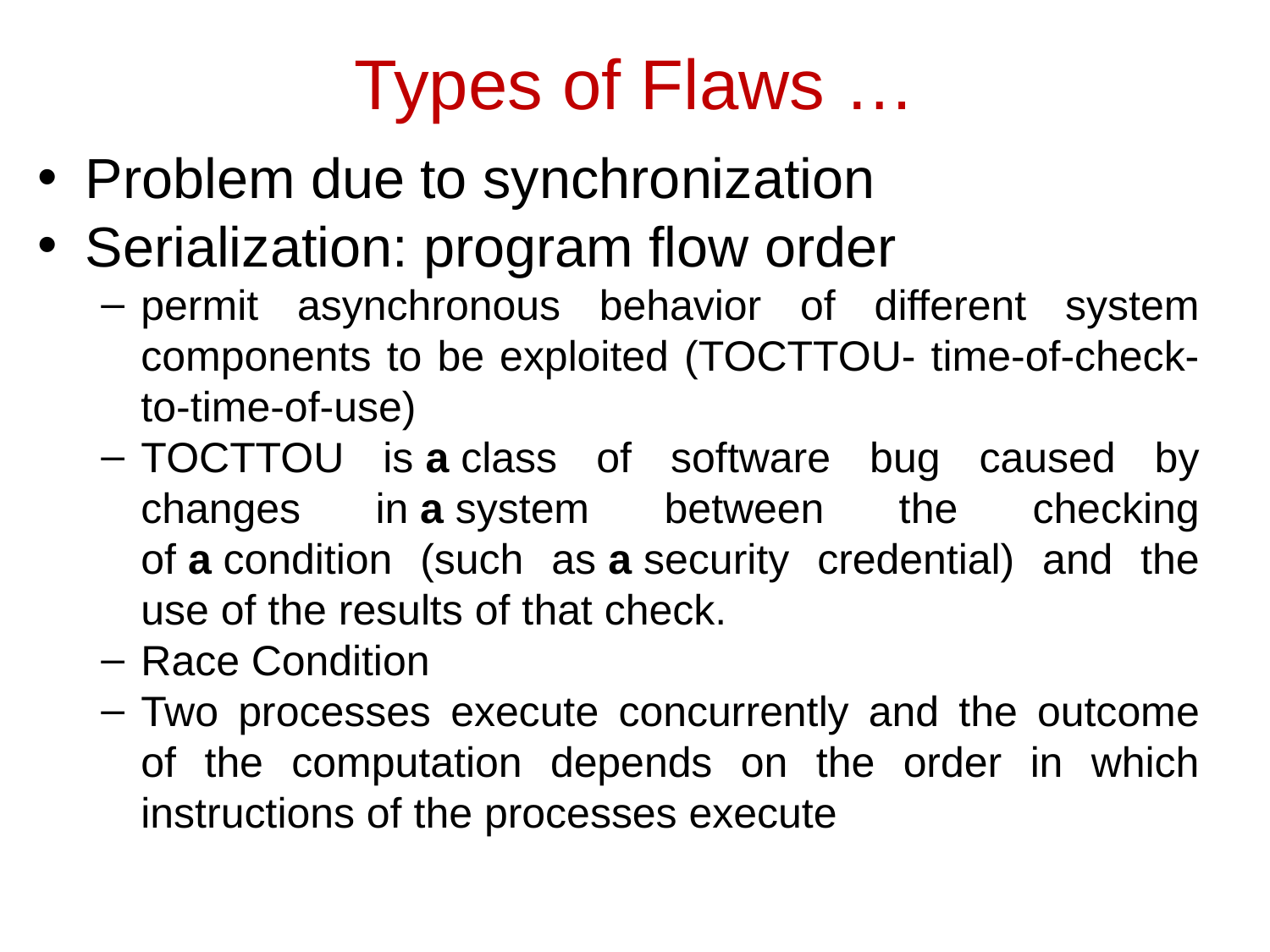

# Types of Flaws …
Problem due to synchronization
Serialization: program flow order
permit asynchronous behavior of different system components to be exploited (TOCTTOU- time-of-check-to-time-of-use)
TOCTTOU is a class of software bug caused by changes in a system between the checking of a condition (such as a security credential) and the use of the results of that check.
Race Condition
Two processes execute concurrently and the outcome of the computation depends on the order in which instructions of the processes execute